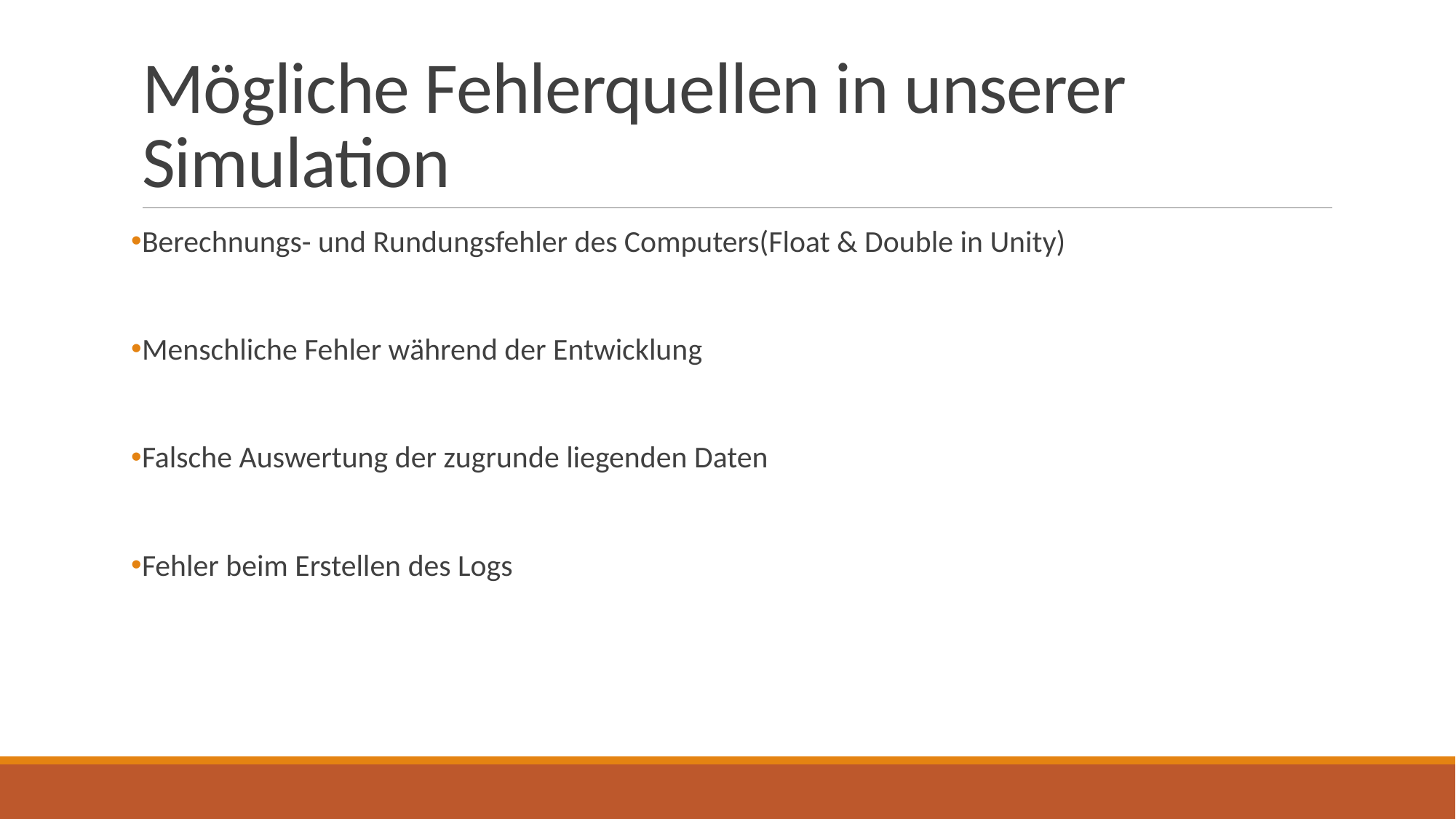

# Mögliche Fehlerquellen in unserer Simulation
Berechnungs- und Rundungsfehler des Computers(Float & Double in Unity)

Menschliche Fehler während der Entwicklung

Falsche Auswertung der zugrunde liegenden Daten

Fehler beim Erstellen des Logs